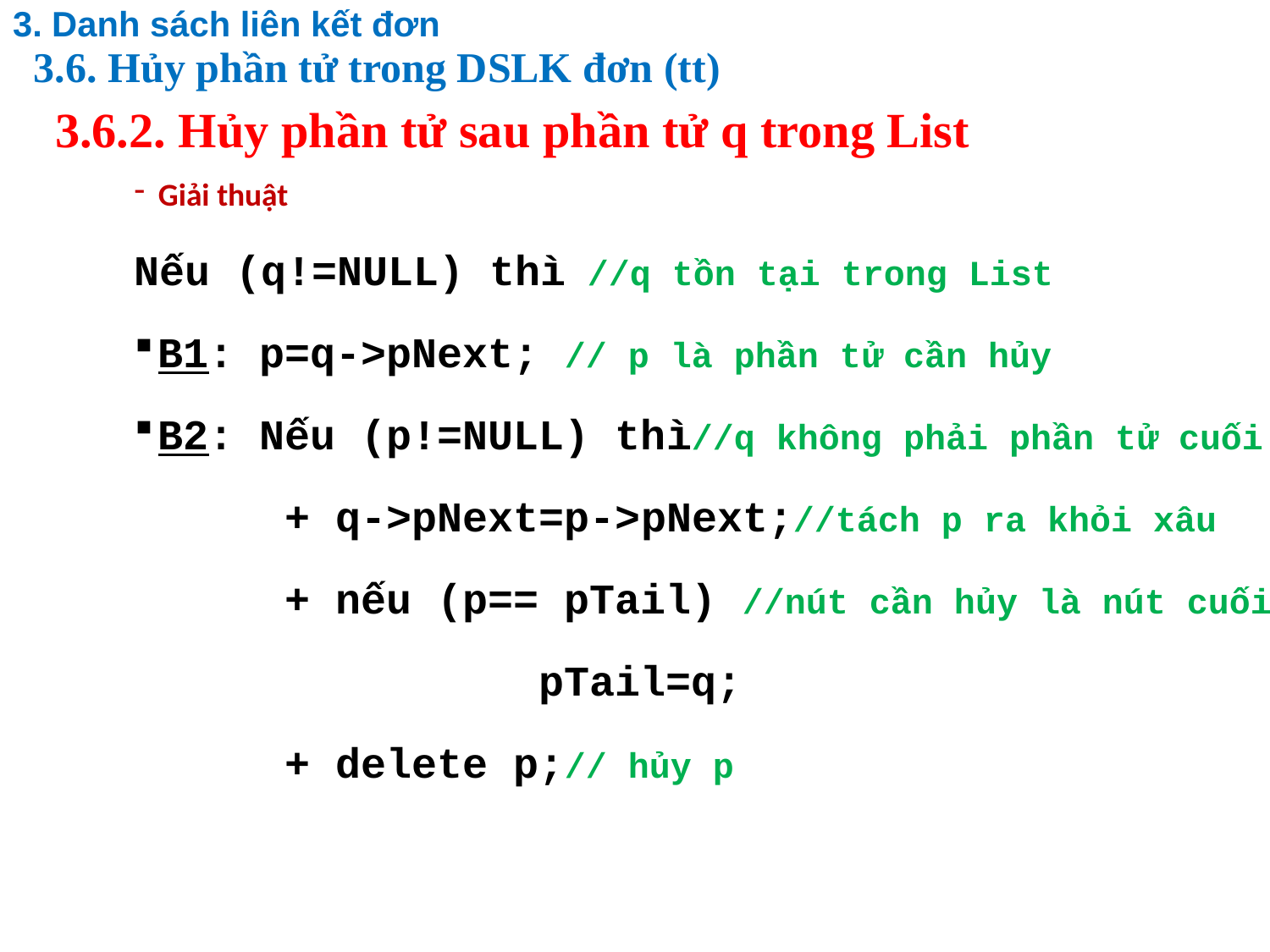

3. Danh sách liên kết đơn
3.6. Hủy phần tử trong DSLK đơn (tt)
# 3.6.2. Hủy phần tử sau phần tử q trong List
Giải thuật
Nếu (q!=NULL) thì //q tồn tại trong List
B1: p=q->pNext; // p là phần tử cần hủy
B2: Nếu (p!=NULL) thì//q không phải phần tử cuối
		+ q->pNext=p->pNext;//tách p ra khỏi xâu
		+ nếu (p== pTail) //nút cần hủy là nút cuối
				pTail=q;
		+ delete p;// hủy p